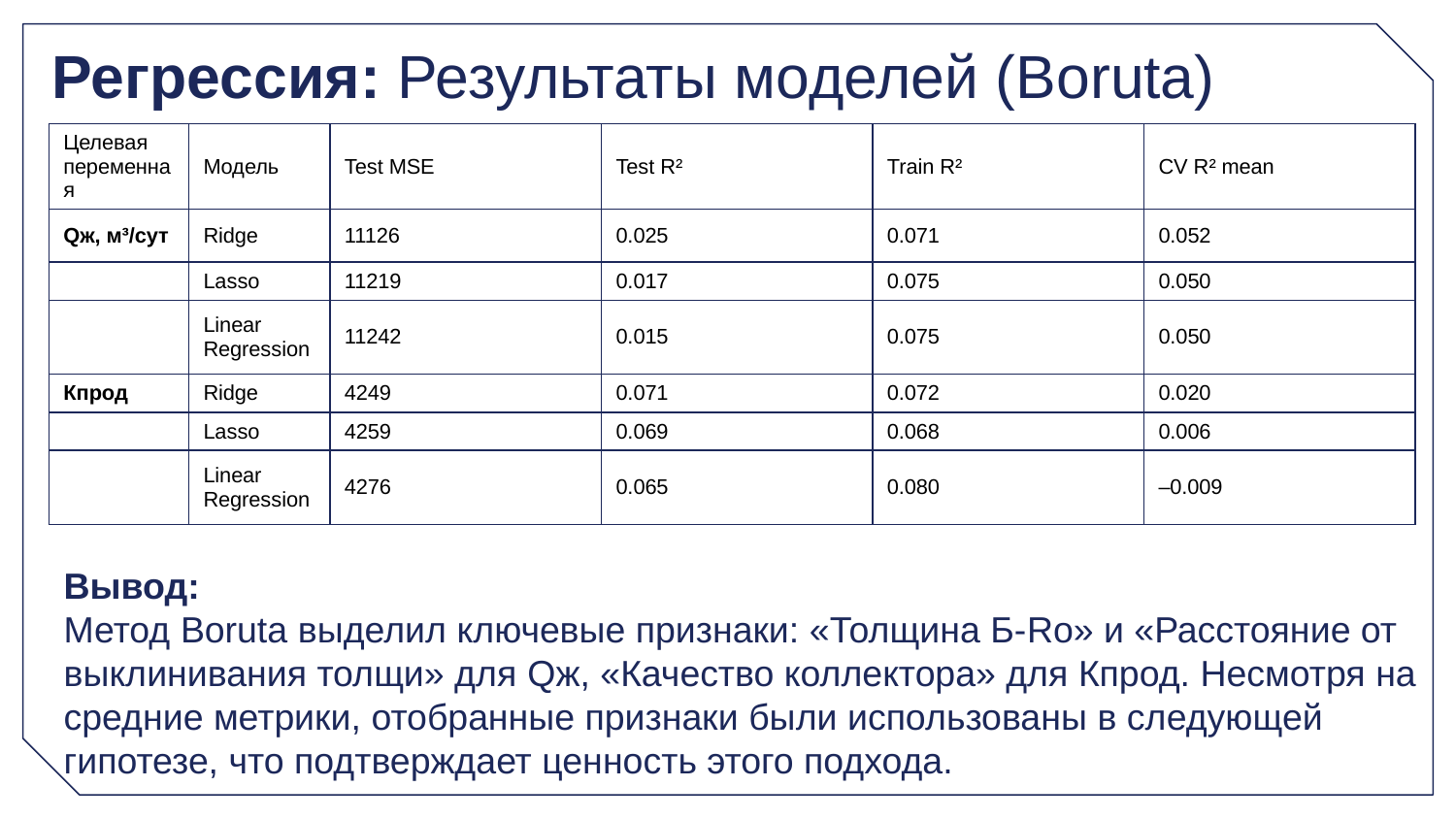

# Регрессия: Результаты моделей (Boruta)
| Целевая переменная | Модель | Test MSE | Test R² | Train R² | CV R² mean |
| --- | --- | --- | --- | --- | --- |
| Qж, м³/сут | Ridge | 11126 | 0.025 | 0.071 | 0.052 |
|  | Lasso | 11219 | 0.017 | 0.075 | 0.050 |
|  | Linear Regression | 11242 | 0.015 | 0.075 | 0.050 |
| Кпрод | Ridge | 4249 | 0.071 | 0.072 | 0.020 |
|  | Lasso | 4259 | 0.069 | 0.068 | 0.006 |
|  | Linear Regression | 4276 | 0.065 | 0.080 | –0.009 |
Вывод:
Метод Boruta выделил ключевые признаки: «Толщина Б-Ro» и «Расстояние от
выклинивания толщи» для Qж, «Качество коллектора» для Кпрод. Несмотря на
средние метрики, отобранные признаки были использованы в следующей
гипотезе, что подтверждает ценность этого подхода.